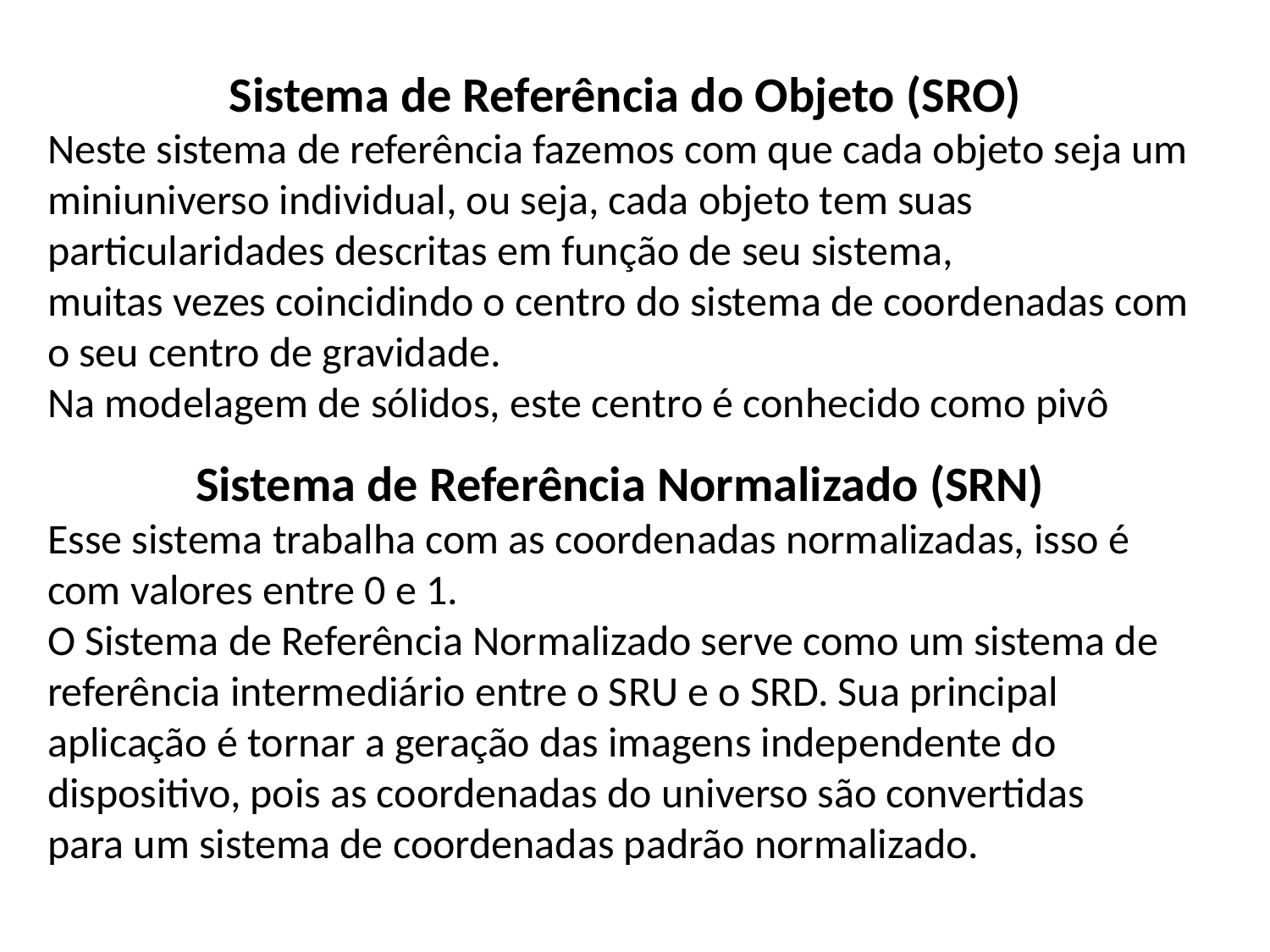

Sistema de Referência do Objeto (SRO)
Neste sistema de referência fazemos com que cada objeto seja um miniuniverso individual, ou seja, cada objeto tem suas particularidades descritas em função de seu sistema,
muitas vezes coincidindo o centro do sistema de coordenadas com o seu centro de gravidade.
Na modelagem de sólidos, este centro é conhecido como pivô
Sistema de Referência Normalizado (SRN)
Esse sistema trabalha com as coordenadas normalizadas, isso é com valores entre 0 e 1.
O Sistema de Referência Normalizado serve como um sistema de referência intermediário entre o SRU e o SRD. Sua principal aplicação é tornar a geração das imagens independente do dispositivo, pois as coordenadas do universo são convertidas
para um sistema de coordenadas padrão normalizado.